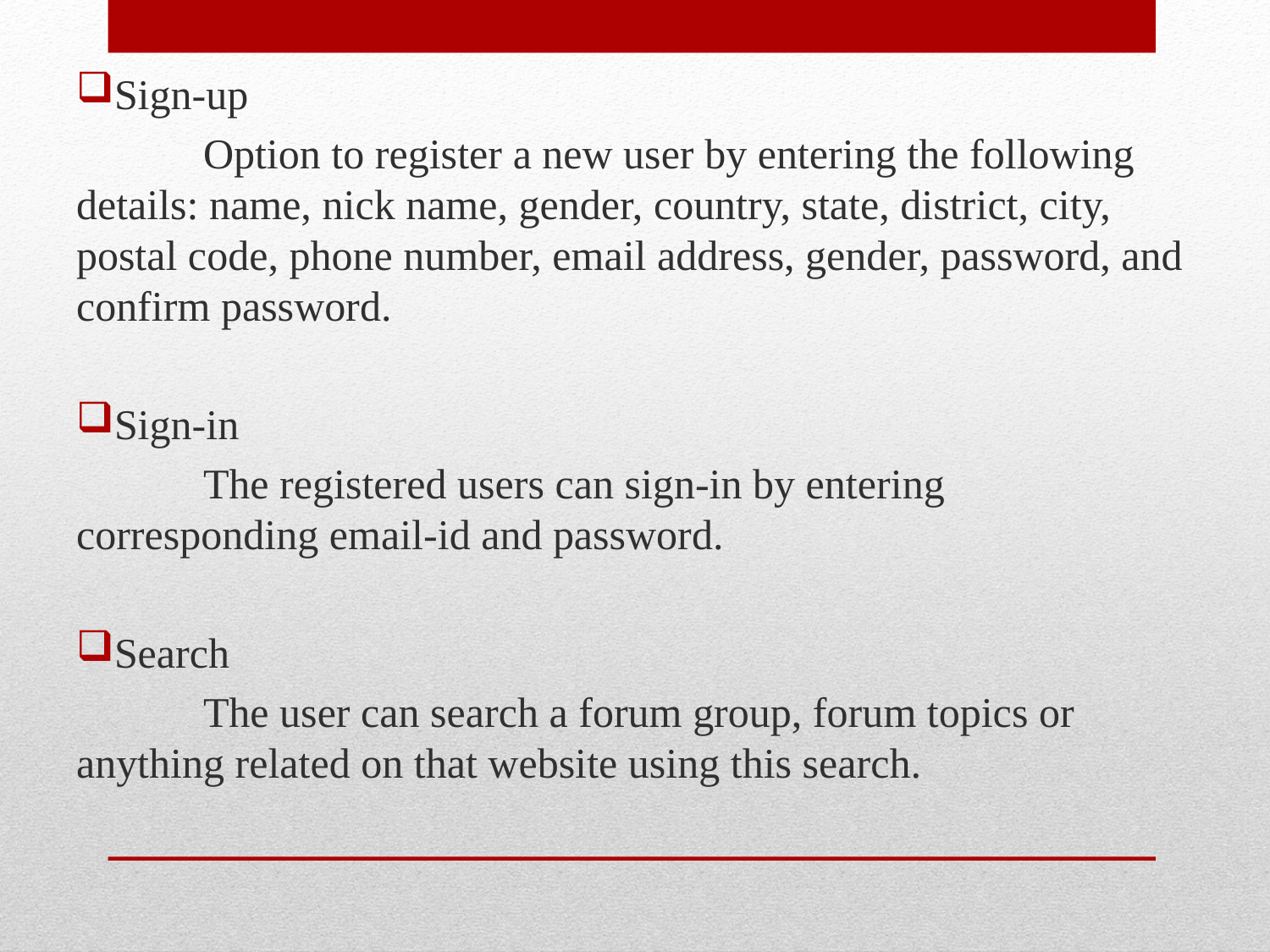

Sign-up
	Option to register a new user by entering the following details: name, nick name, gender, country, state, district, city, postal code, phone number, email address, gender, password, and confirm password.

Sign-in
	The registered users can sign-in by entering corresponding email-id and password.

Search
	The user can search a forum group, forum topics or anything related on that website using this search.